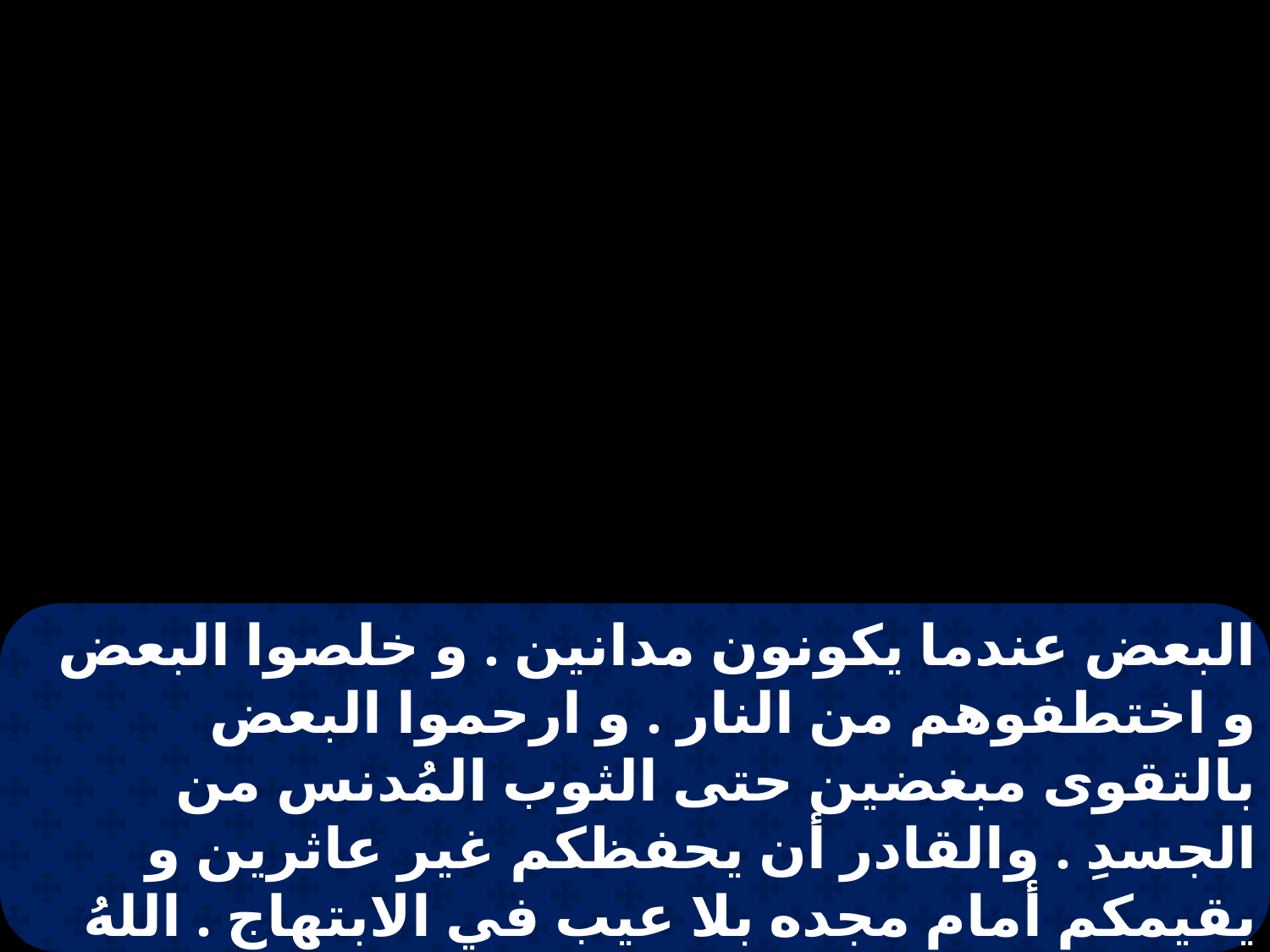

البعض عندما يكونون مدانين . و خلصوا البعض و اختطفوهم من النار . و ارحموا البعض بالتقوى مبغضين حتى الثوب المُدنس من الجسدِ . والقادر أن يحفظكم غير عاثرين و يقيمكم أمام مجده بلا عيب في الابتهاج . اللهُ وَحده مُخلصنا بيسوع المسيح ربنا .